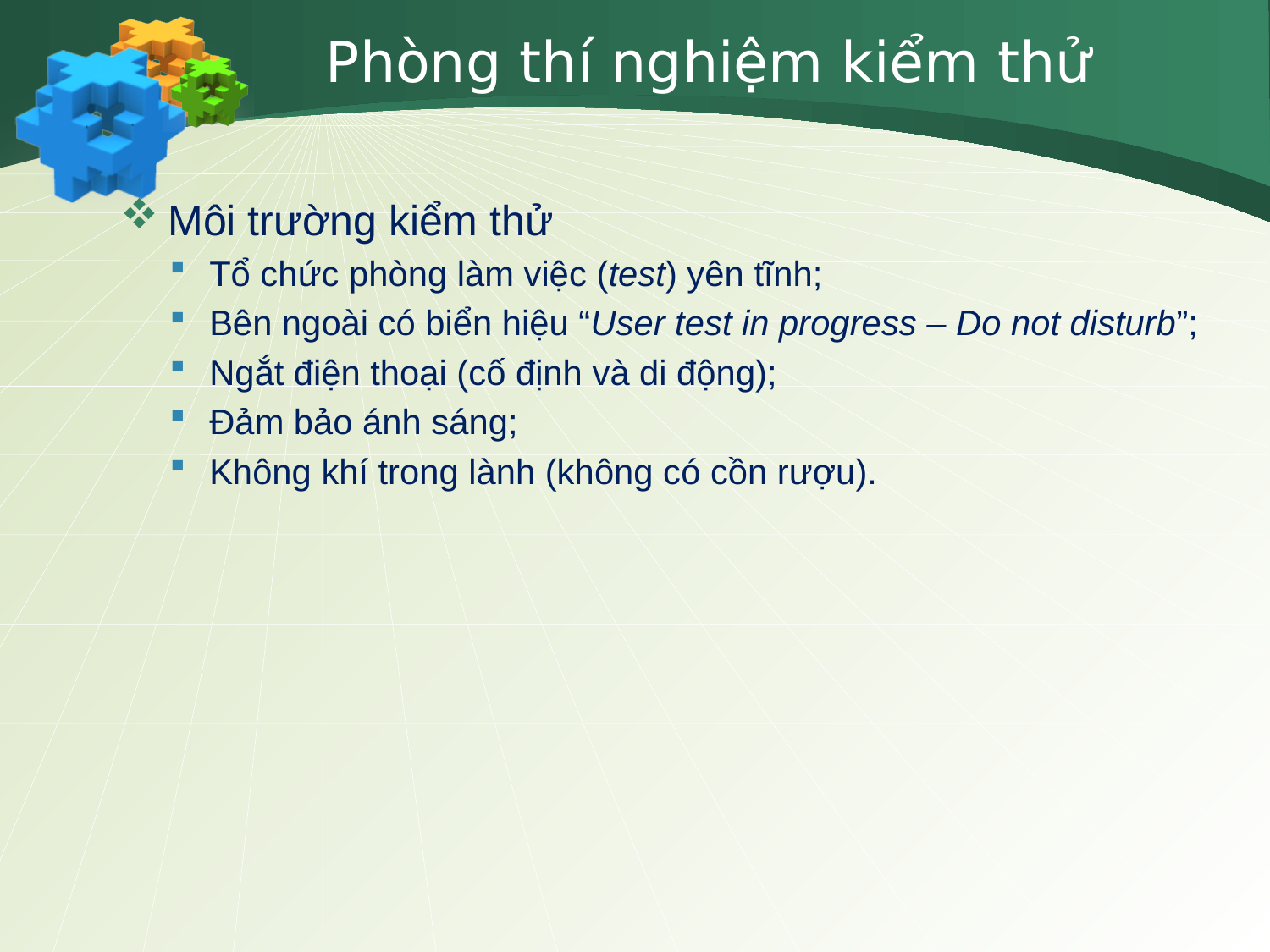

# Phòng thí nghiệm kiểm thử
Môi trường kiểm thử
Tổ chức phòng làm việc (test) yên tĩnh;
Bên ngoài có biển hiệu “User test in progress – Do not disturb”;
Ngắt điện thoại (cố định và di động);
Đảm bảo ánh sáng;
Không khí trong lành (không có cồn rượu).